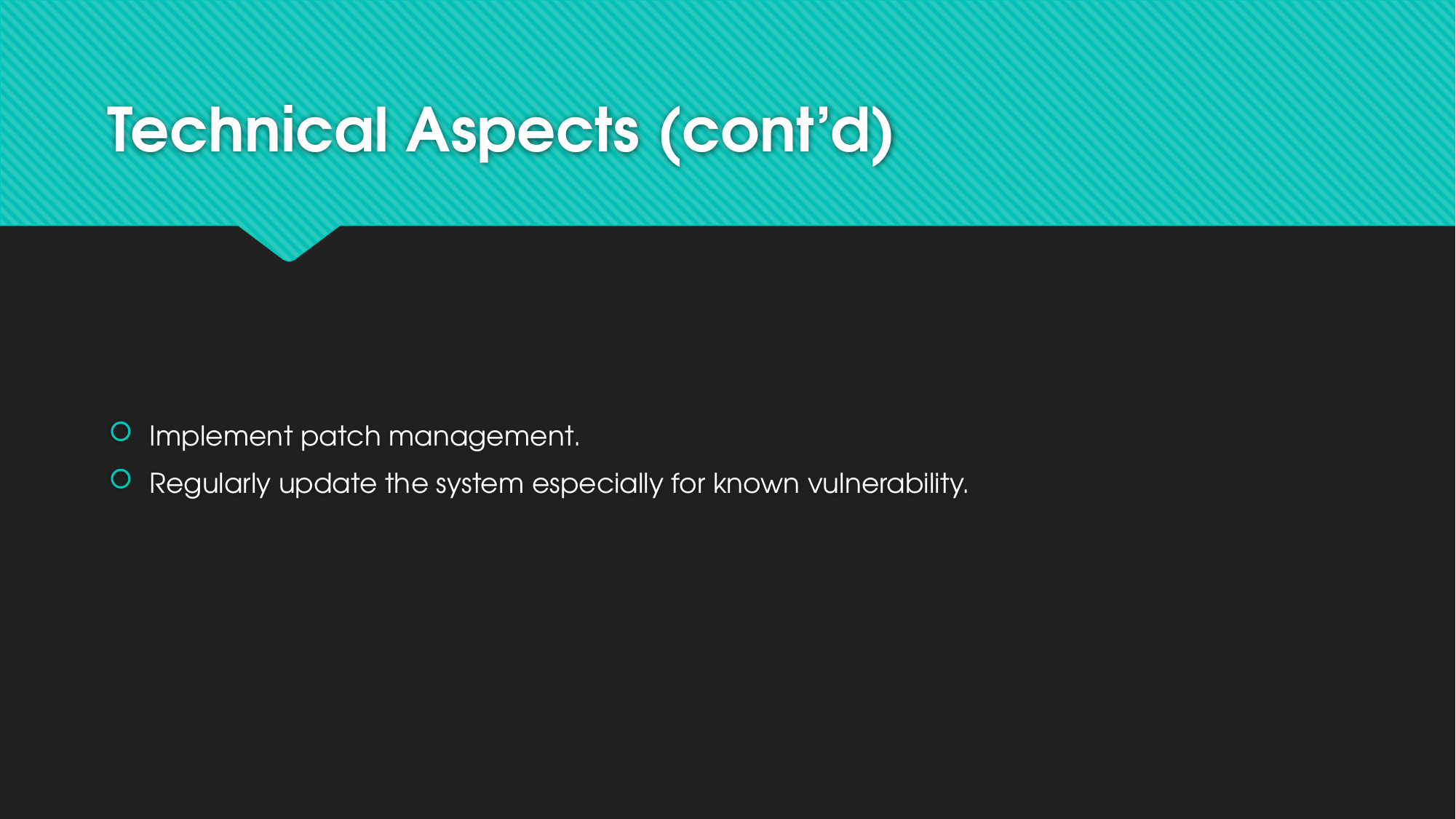

# Technical Aspects (cont’d)
Implement patch management.
Regularly update the system especially for known vulnerability.